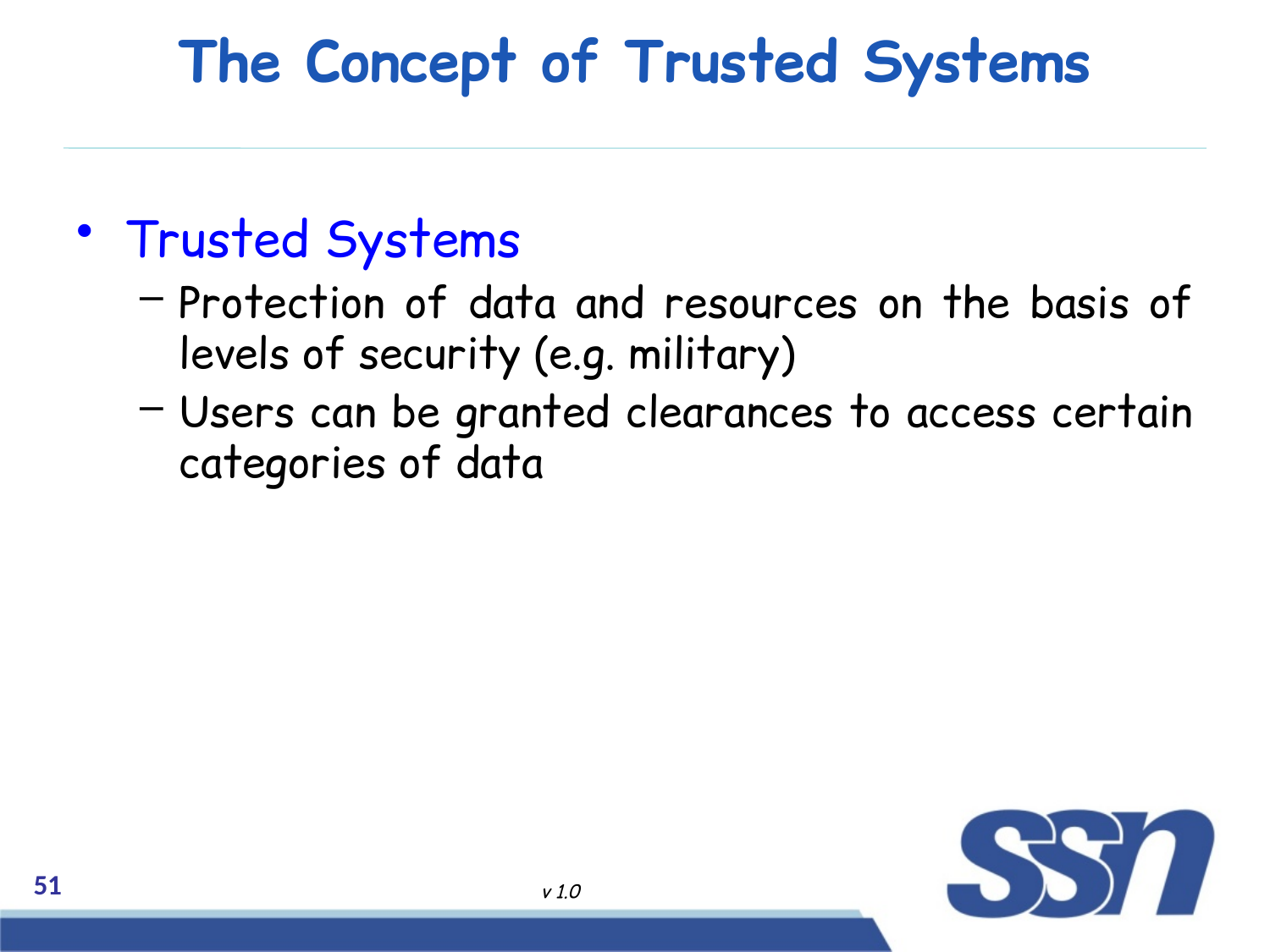

# The Concept of Trusted Systems
Trusted Systems
Protection of data and resources on the basis of levels of security (e.g. military)
Users can be granted clearances to access certain categories of data